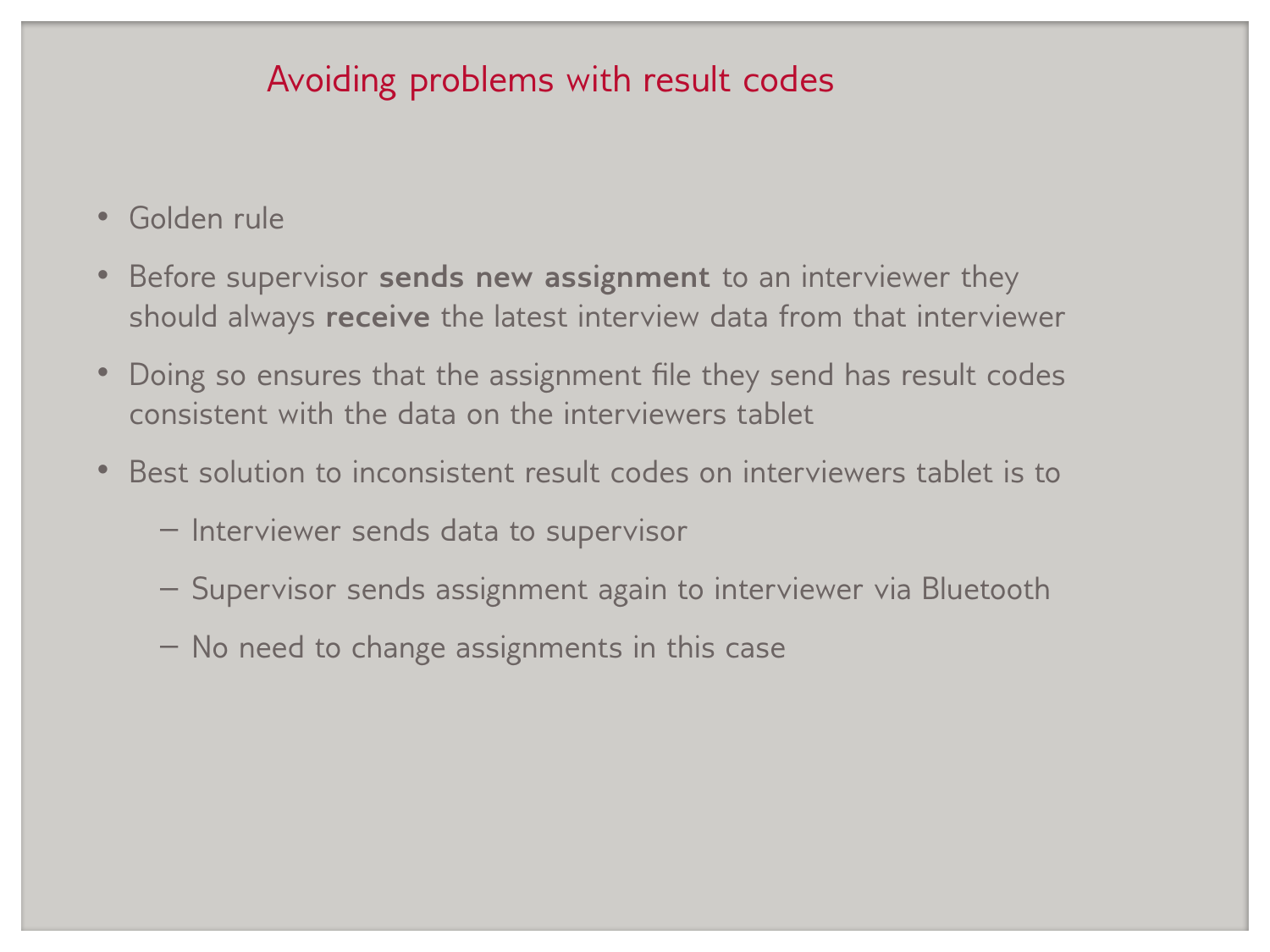

# Avoiding problems with result codes
Golden rule
Before supervisor sends new assignment to an interviewer they should always receive the latest interview data from that interviewer
Doing so ensures that the assignment file they send has result codes consistent with the data on the interviewers tablet
Best solution to inconsistent result codes on interviewers tablet is to
Interviewer sends data to supervisor
Supervisor sends assignment again to interviewer via Bluetooth
No need to change assignments in this case